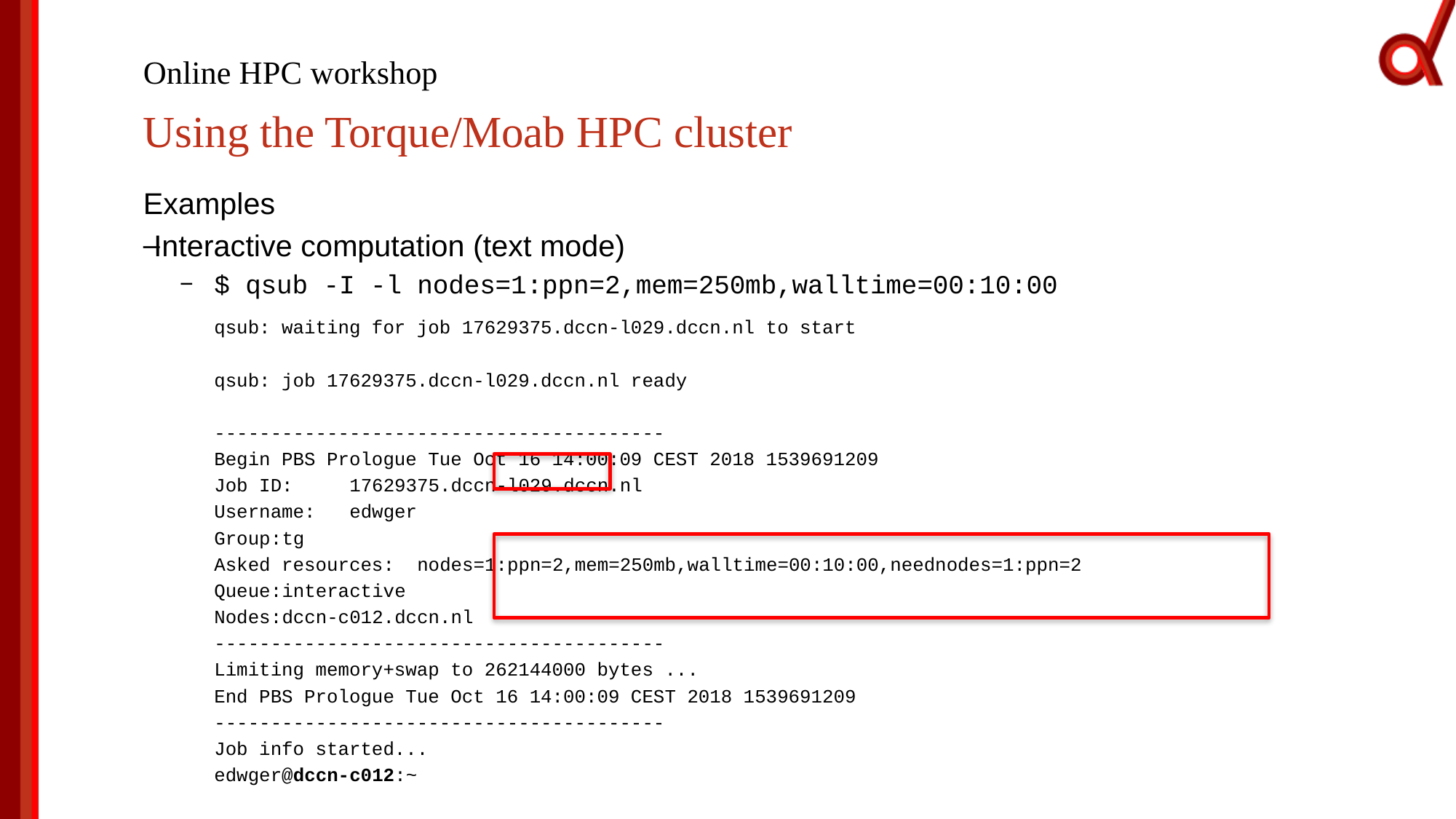

# Online HPC workshop
Using the Torque/Moab HPC cluster

Examples
Interactive computation (text mode)
$ qsub -I -l nodes=1:ppn=2,mem=250mb,walltime=00:10:00

qsub: waiting for job 17629375.dccn-l029.dccn.nl to start

qsub: job 17629375.dccn-l029.dccn.nl ready

----------------------------------------
Begin PBS Prologue Tue Oct 16 14:00:09 CEST 2018 1539691209
Job ID:			17629375.dccn-l029.dccn.nl
Username:			edwger
Group:			tg
Asked resources:		nodes=1:ppn=2,mem=250mb,walltime=00:10:00,neednodes=1:ppn=2
Queue:			interactive
Nodes:			dccn-c012.dccn.nl
----------------------------------------
Limiting memory+swap to 262144000 bytes ...
End PBS Prologue Tue Oct 16 14:00:09 CEST 2018 1539691209
----------------------------------------
Job info started...
edwger@dccn-c012:~